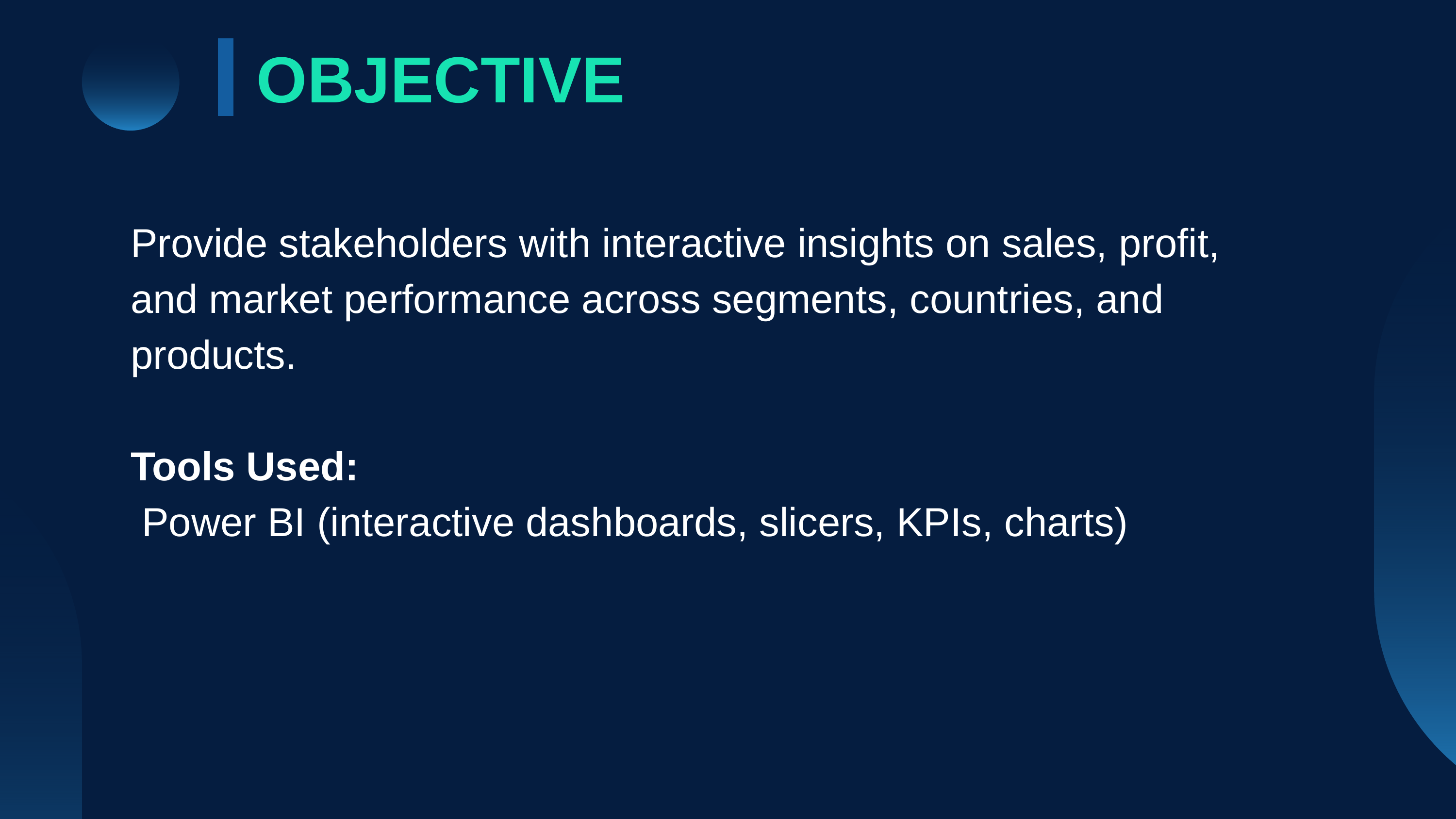

OBJECTIVE

Provide stakeholders with interactive insights on sales, profit, and market performance across segments, countries, and products.

Tools Used:
 Power BI (interactive dashboards, slicers, KPIs, charts)